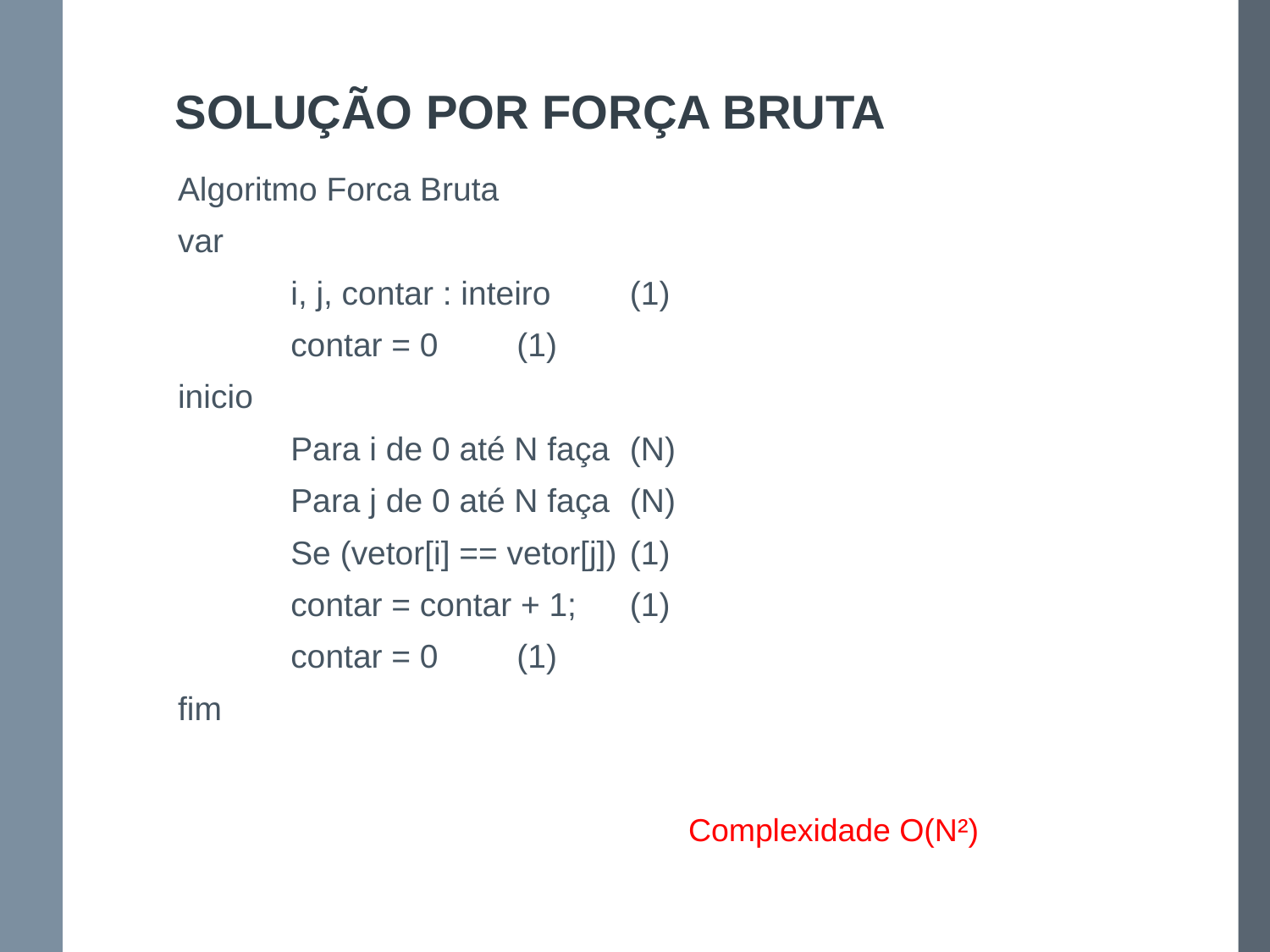

SOLUÇÃO POR FORÇA BRUTA
Algoritmo Forca Bruta
var
	i, j, contar : inteiro					(1)
	contar = 0							(1)
inicio
	Para i de 0 até N faça					(N)
		Para j de 0 até N faça				(N)
			Se (vetor[i] == vetor[j])		(1)
				contar = contar + 1;		(1)
		contar = 0						(1)
fim

Complexidade O(N²)